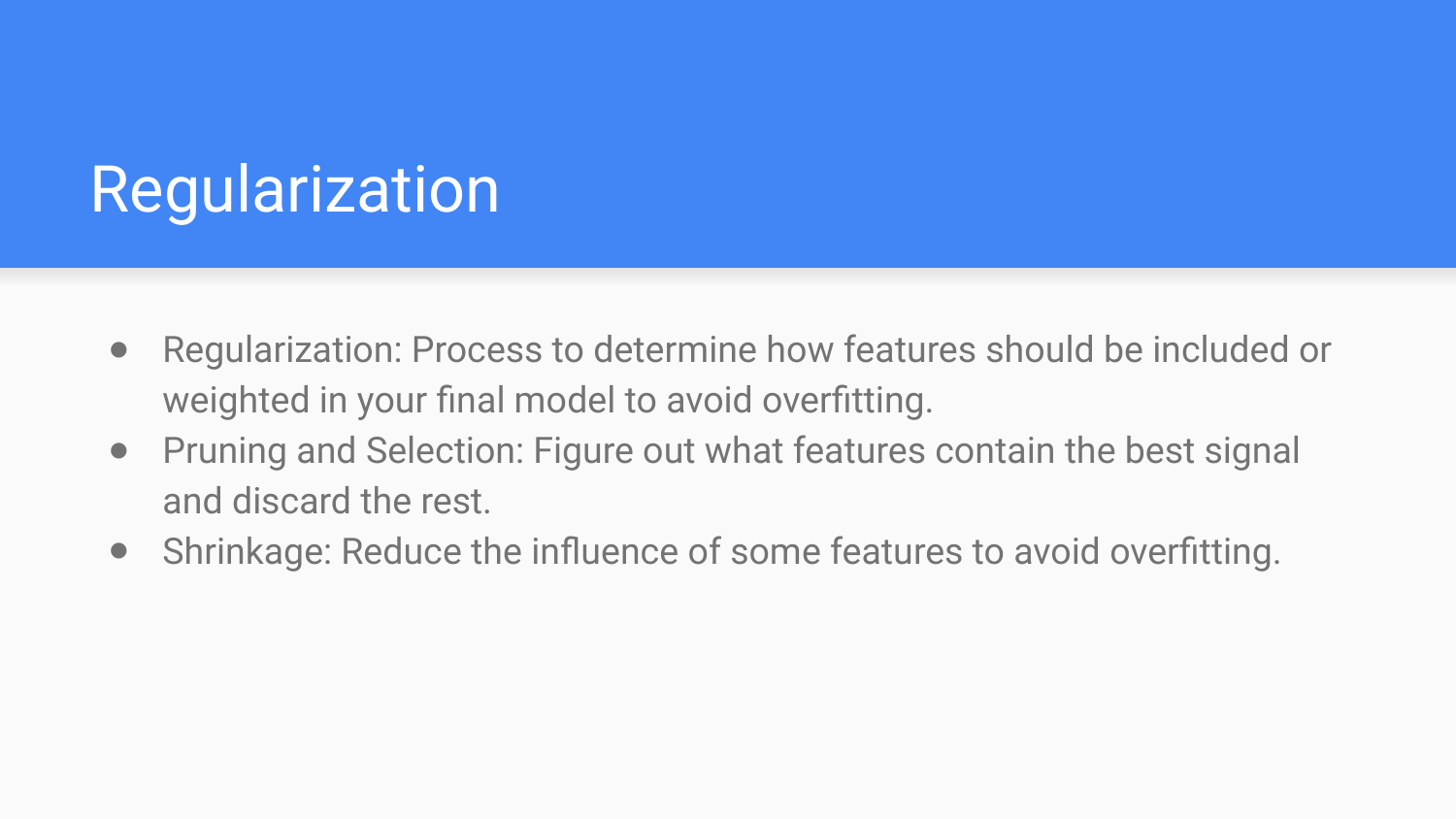

# Regularization
Regularization: Process to determine how features should be included or weighted in your final model to avoid overfitting.
Pruning and Selection: Figure out what features contain the best signal and discard the rest.
Shrinkage: Reduce the influence of some features to avoid overfitting.